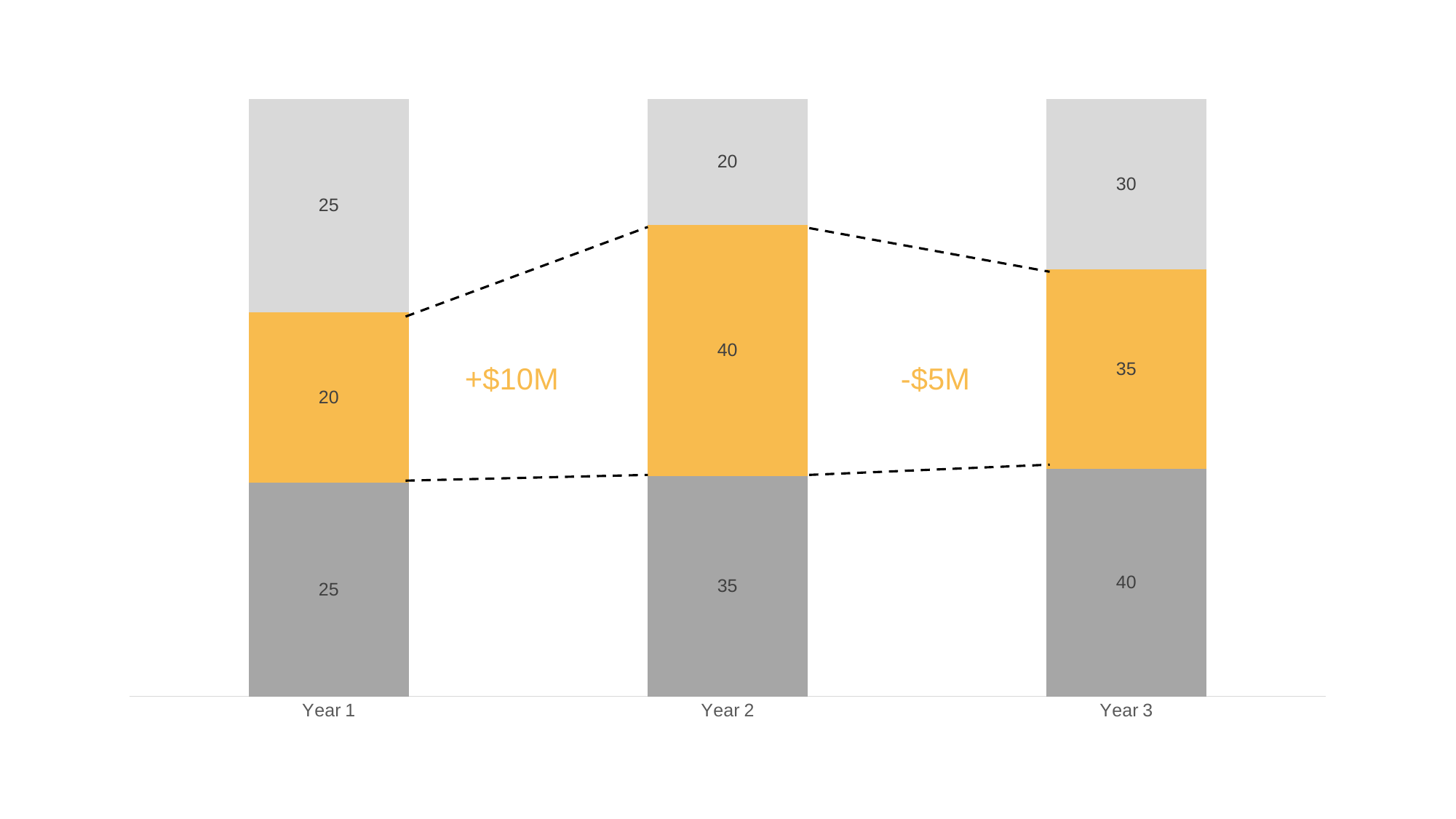

### Chart

| Category | Series 1 | Series 2 | Series 3 |
|---|---|---|---|
| Year 1 | 25.0 | 20.0 | 25.0 |
| Year 2 | 35.0 | 40.0 | 20.0 |
| Year 3 | 40.0 | 35.0 | 30.0 |
+$10M
-$5M